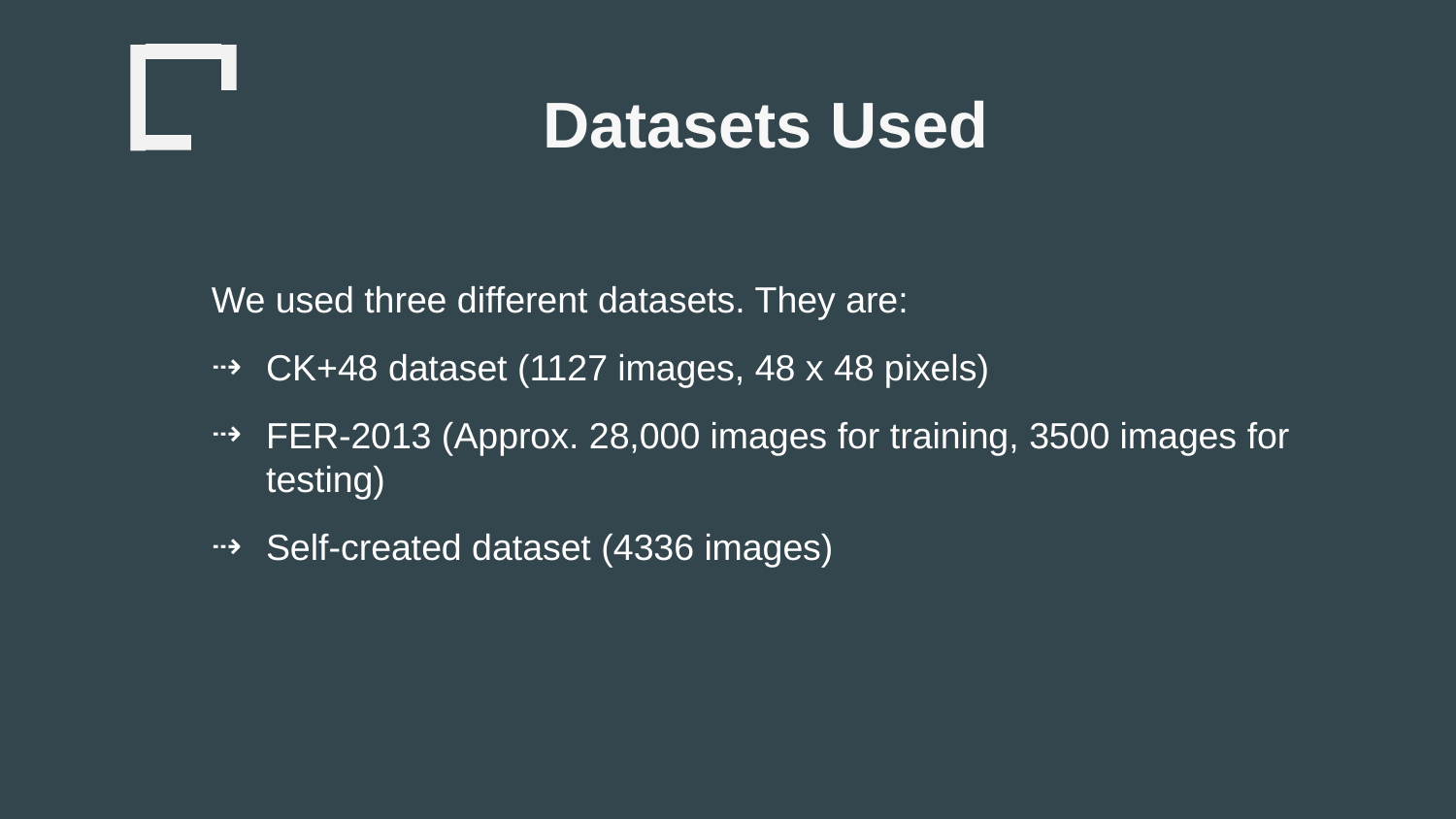

Datasets Used

We used three different datasets. They are:
CK+48 dataset (1127 images, 48 x 48 pixels)
FER-2013 (Approx. 28,000 images for training, 3500 images for testing)
Self-created dataset (4336 images)